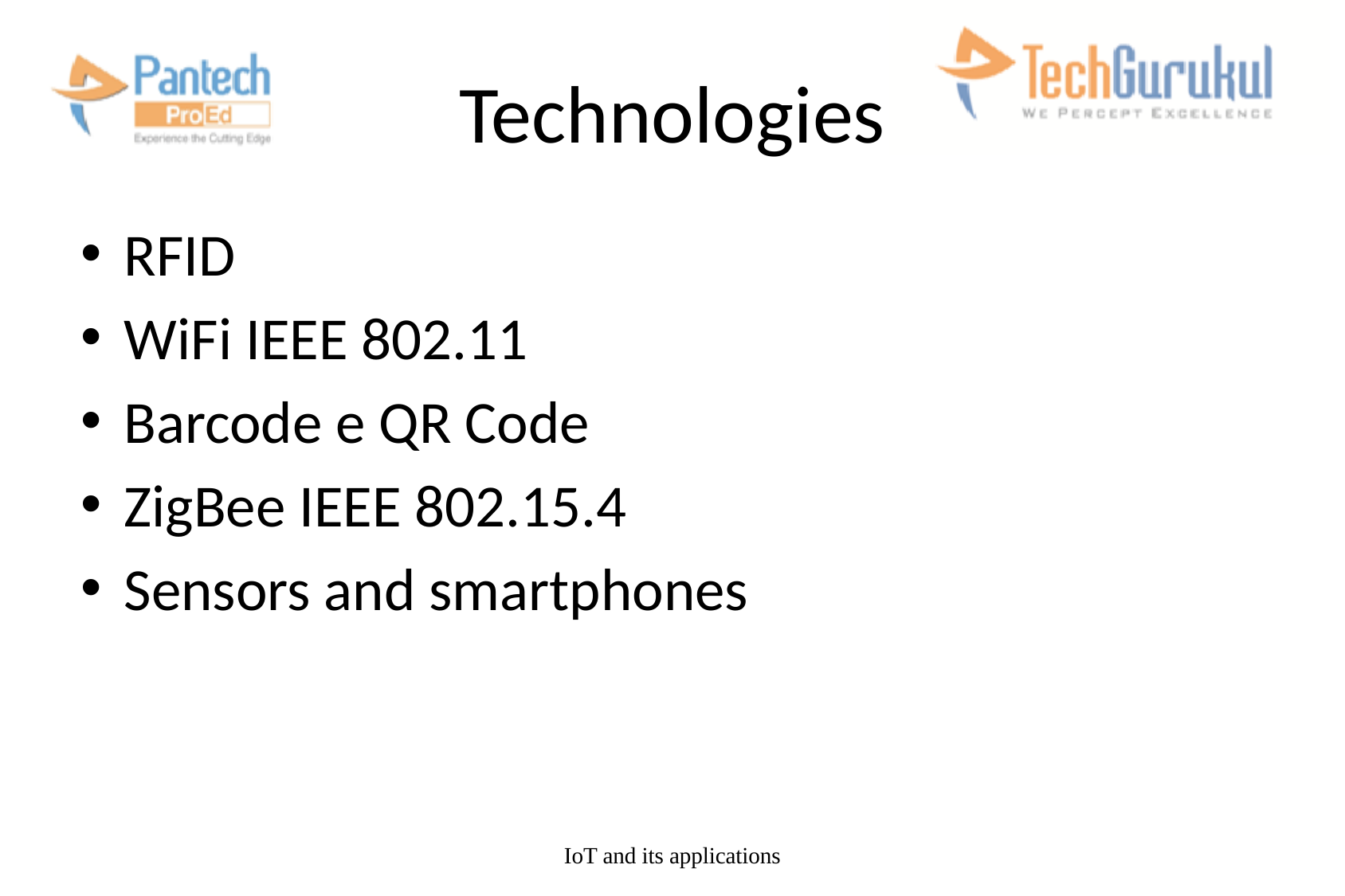

# Technologies
RFID
WiFi IEEE 802.11
Barcode e QR Code
ZigBee IEEE 802.15.4
Sensors and smartphones
IoT and its applications